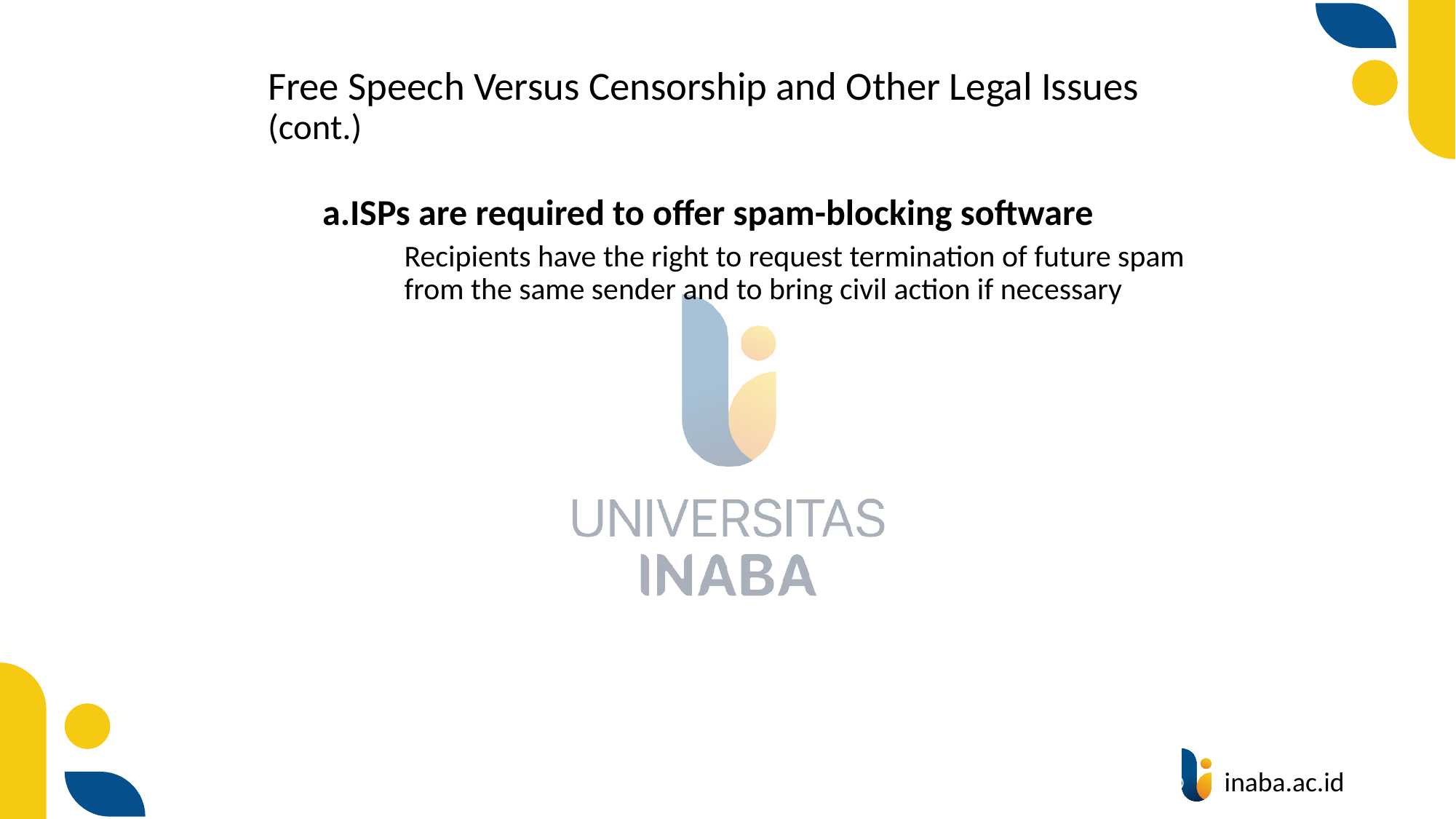

# Free Speech Versus Censorship and Other Legal Issues (cont.)
ISPs are required to offer spam-blocking software
	Recipients have the right to request termination of future spam from the same sender and to bring civil action if necessary
45
© Prentice Hall 2020